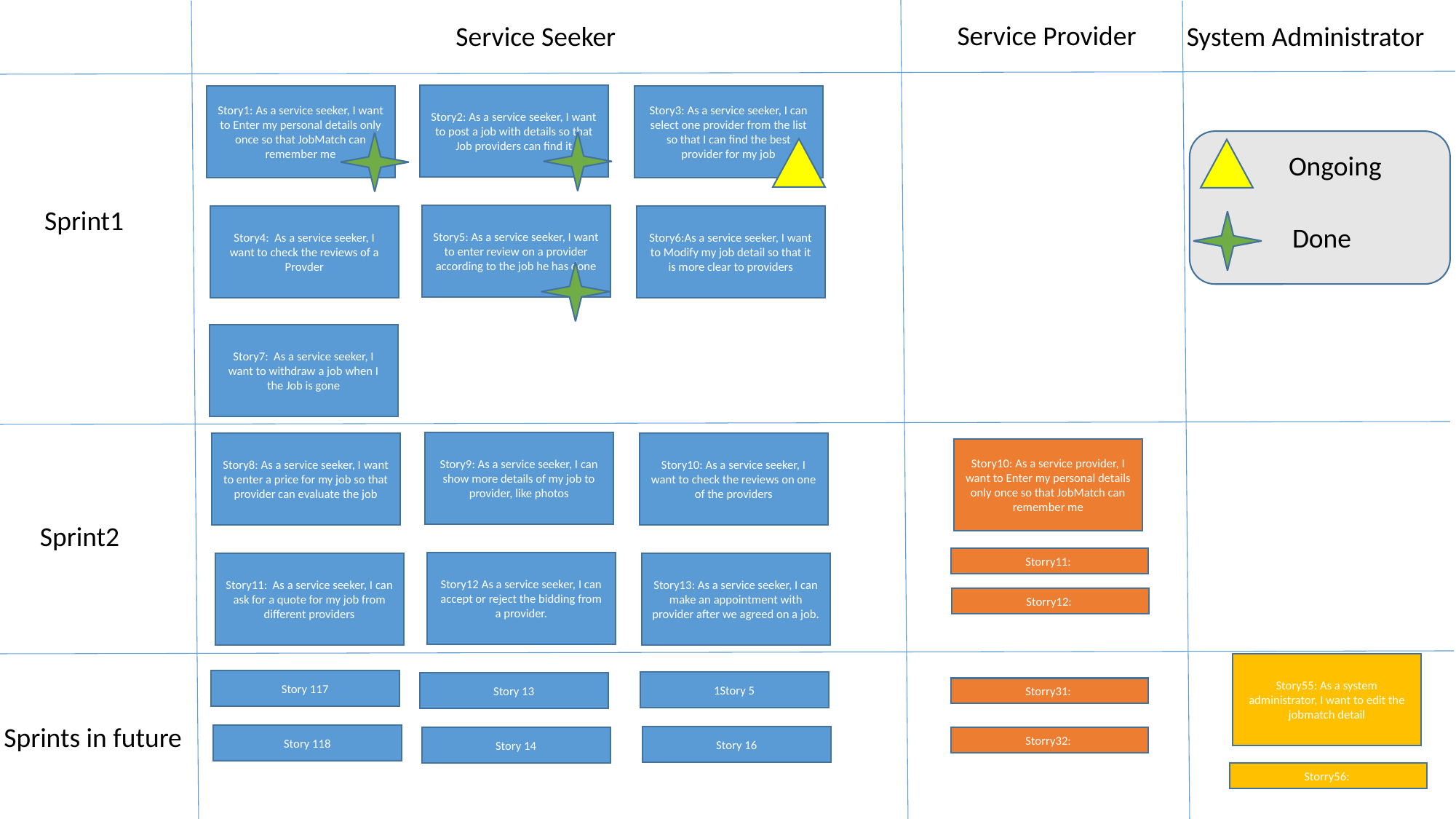

Service Provider
Service Seeker
System Administrator
Story2: As a service seeker, I want to post a job with details so that Job providers can find it
Story1: As a service seeker, I want to Enter my personal details only once so that JobMatch can remember me
Story3: As a service seeker, I can select one provider from the list so that I can find the best provider for my job

Ongoing
Sprint1
Story5: As a service seeker, I want to enter review on a provider according to the job he has done
Story4:  As a service seeker, I want to check the reviews of a Provder
Story6:As a service seeker, I want to Modify my job detail so that it is more clear to providers

Done

Story7:  As a service seeker, I want to withdraw a job when I the Job is gone
Story9: As a service seeker, I can show more details of my job to provider, like photos
Story8: As a service seeker, I want to enter a price for my job so that provider can evaluate the job
Story10: As a service seeker, I want to check the reviews on one of the providers
Story10: As a service provider, I want to Enter my personal details only once so that JobMatch can remember me
Sprint2
Storry11:
Story12 As a service seeker, I can accept or reject the bidding from a provider.
Story11:  As a service seeker, I can ask for a quote for my job from different providers
Story13: As a service seeker, I can make an appointment with provider after we agreed on a job.
Storry12:
Story55: As a system administrator, I want to edit the jobmatch detail
Story 117
1Story 5
Story 13
Storry31:
Sprints in future
Story 118
Story 16
Story 14
Storry32:
Storry56: